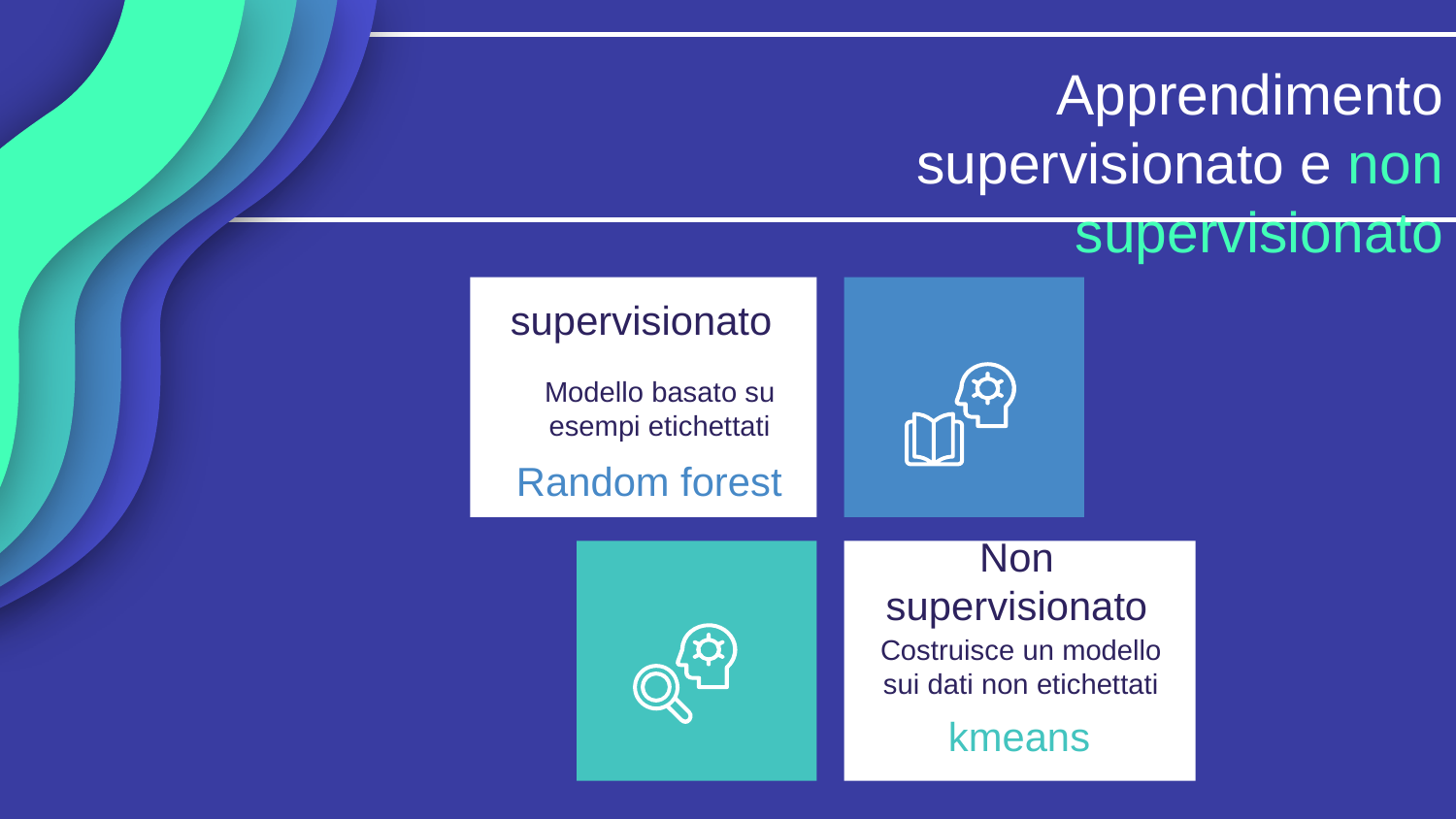

# Apprendimento supervisionato e non supervisionato

supervisionato

Modello basato su esempi etichettati

Random forest

Non supervisionato

Costruisce un modello sui dati non etichettati

kmeans